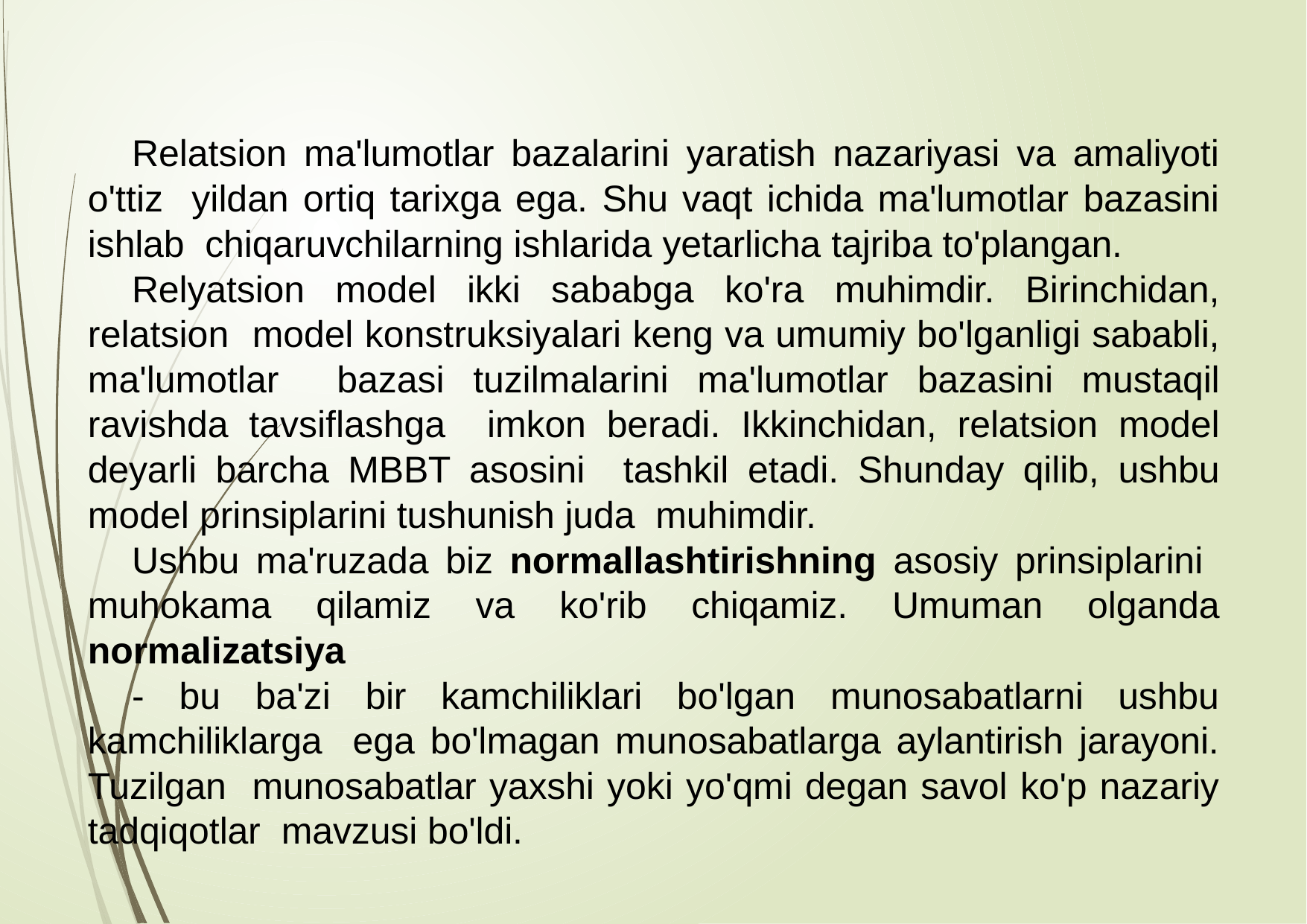

Relatsion ma'lumotlar bazalarini yaratish nazariyasi va amaliyoti o'ttiz  yildan ortiq tarixga ega. Shu vaqt ichida ma'lumotlar bazasini ishlab  chiqaruvchilarning ishlarida yetarlicha tajriba to'plangan.
Relyatsion model ikki sababga ko'ra muhimdir. Birinchidan, relatsion  model konstruksiyalari keng va umumiy bo'lganligi sababli, ma'lumotlar  bazasi tuzilmalarini ma'lumotlar bazasini mustaqil ravishda tavsiflashga  imkon beradi. Ikkinchidan, relatsion model deyarli barcha MBBT asosini  tashkil etadi. Shunday qilib, ushbu model prinsiplarini tushunish juda  muhimdir.
Ushbu ma'ruzada biz normallashtirishning asosiy prinsiplarini  muhokama qilamiz va ko'rib chiqamiz. Umuman olganda normalizatsiya
- bu ba'zi bir kamchiliklari bo'lgan munosabatlarni ushbu kamchiliklarga  ega bo'lmagan munosabatlarga aylantirish jarayoni. Tuzilgan  munosabatlar yaxshi yoki yo'qmi degan savol ko'p nazariy tadqiqotlar  mavzusi bo'ldi.